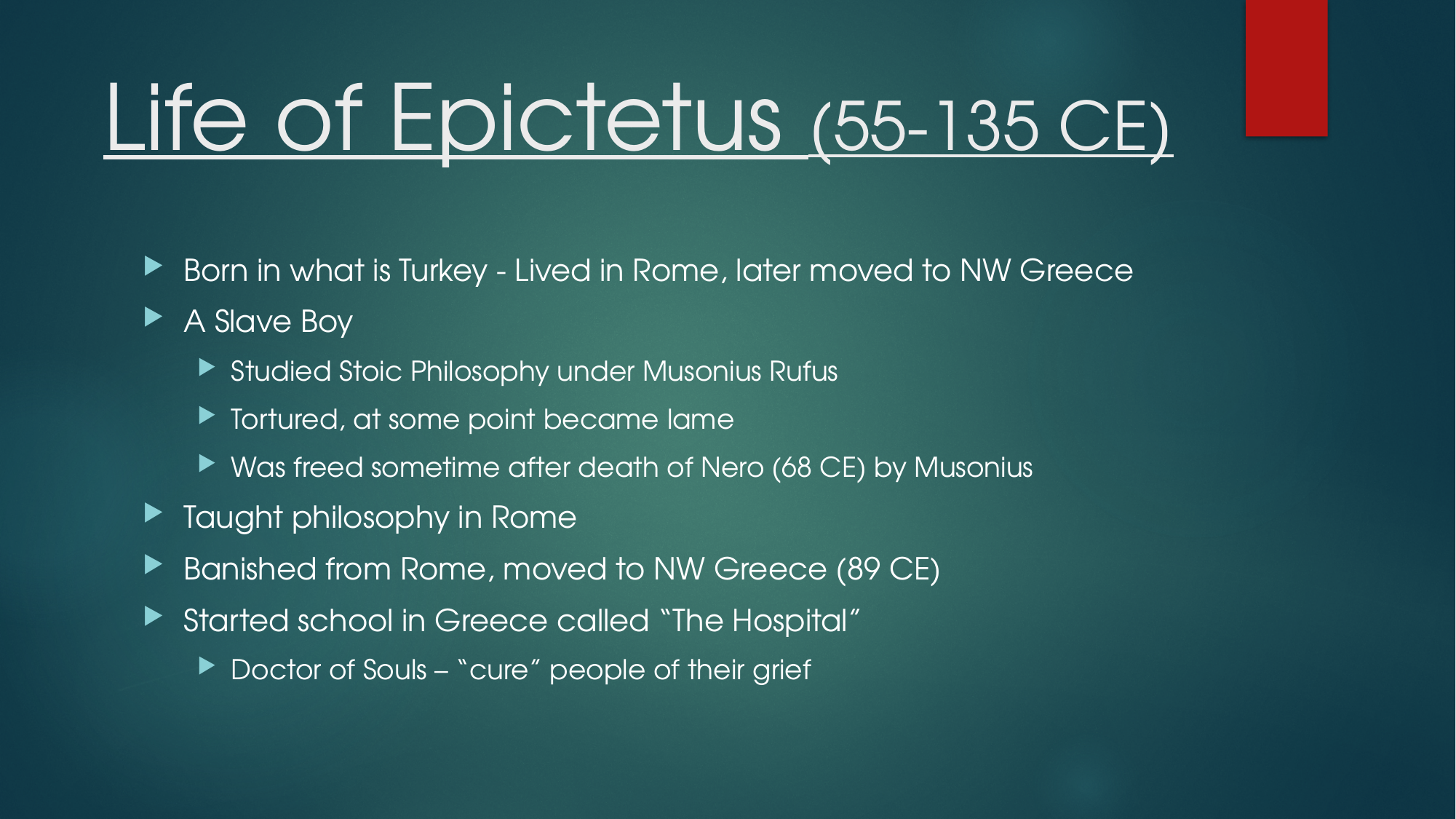

# Life of Epictetus (55-135 CE)
Born in what is Turkey - Lived in Rome, later moved to NW Greece
A Slave Boy
Studied Stoic Philosophy under Musonius Rufus
Tortured, at some point became lame
Was freed sometime after death of Nero (68 CE) by Musonius
Taught philosophy in Rome
Banished from Rome, moved to NW Greece (89 CE)
Started school in Greece called “The Hospital”
Doctor of Souls – “cure” people of their grief